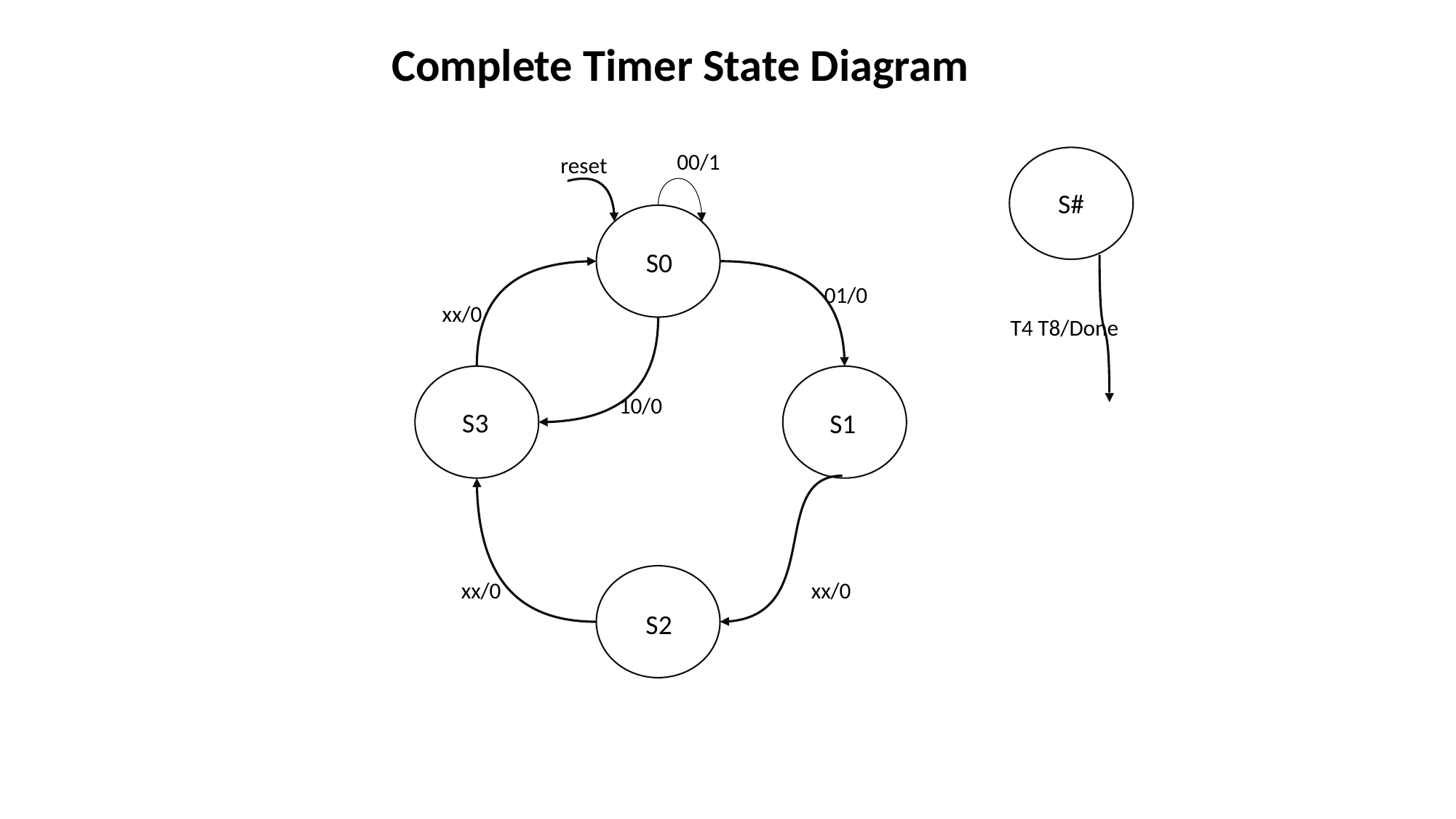

Complete Timer State Diagram
00/1
reset

S#
T4 T8/Done

S0
01/0
xx/0

S3

S1
10/0

S2
xx/0
xx/0